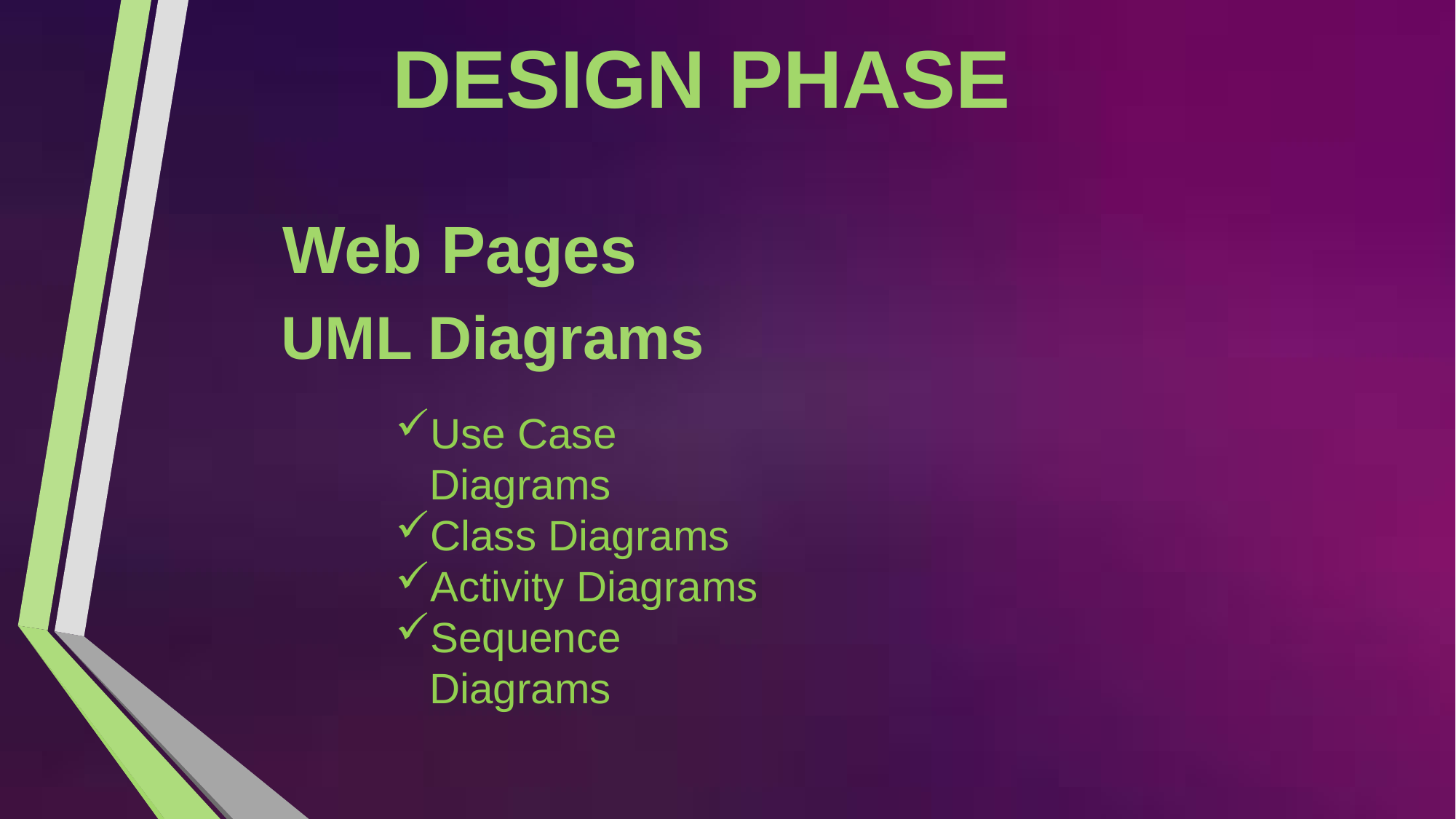

DESIGN PHASE
  Web Pages
UML Diagrams
Use Case Diagrams
Class Diagrams
Activity Diagrams
Sequence Diagrams